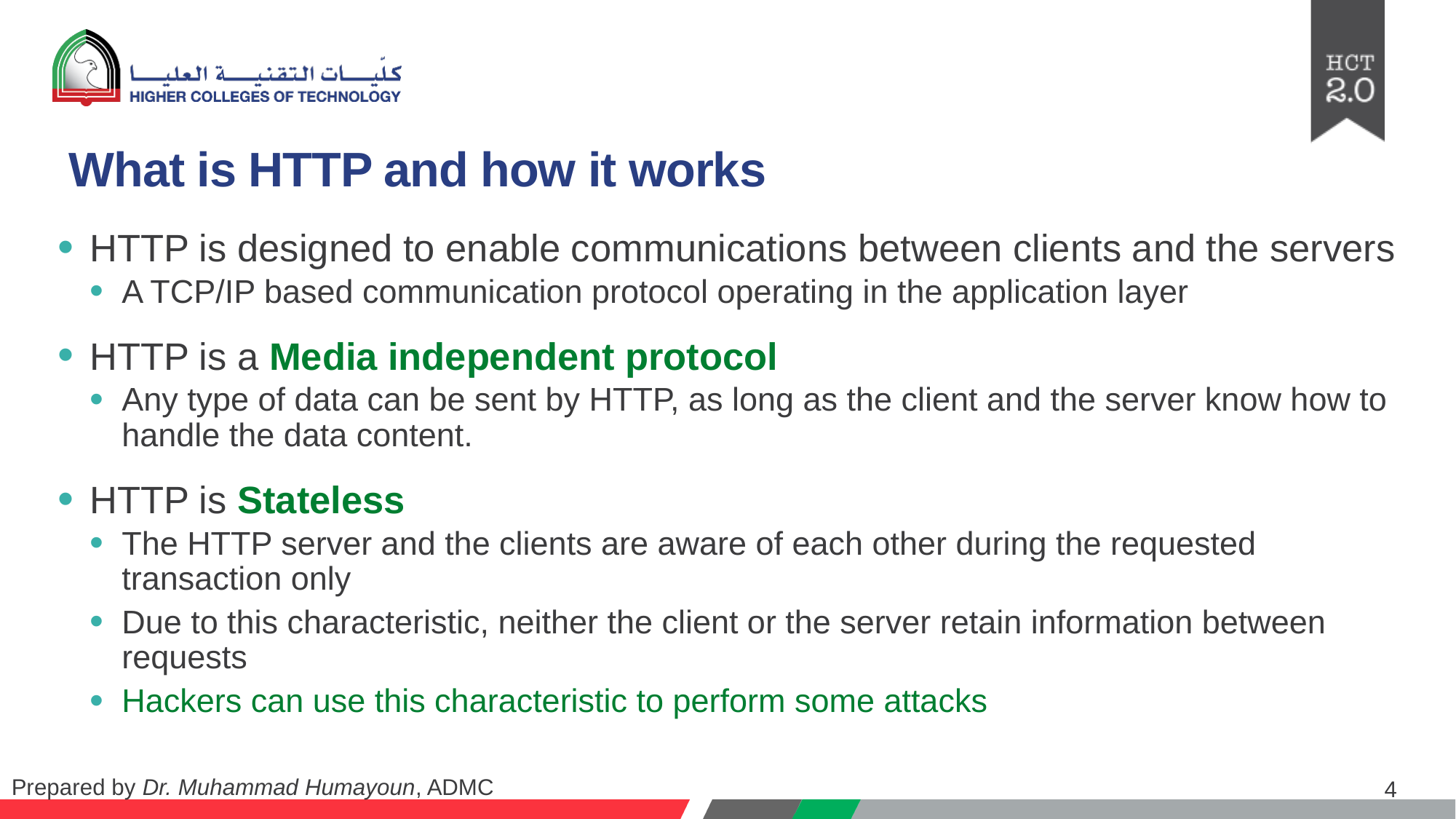

# What is HTTP and how it works
HTTP is designed to enable communications between clients and the servers
A TCP/IP based communication protocol operating in the application layer
HTTP is a Media independent protocol
Any type of data can be sent by HTTP, as long as the client and the server know how to handle the data content.
HTTP is Stateless
The HTTP server and the clients are aware of each other during the requested transaction only
Due to this characteristic, neither the client or the server retain information between requests
Hackers can use this characteristic to perform some attacks
4